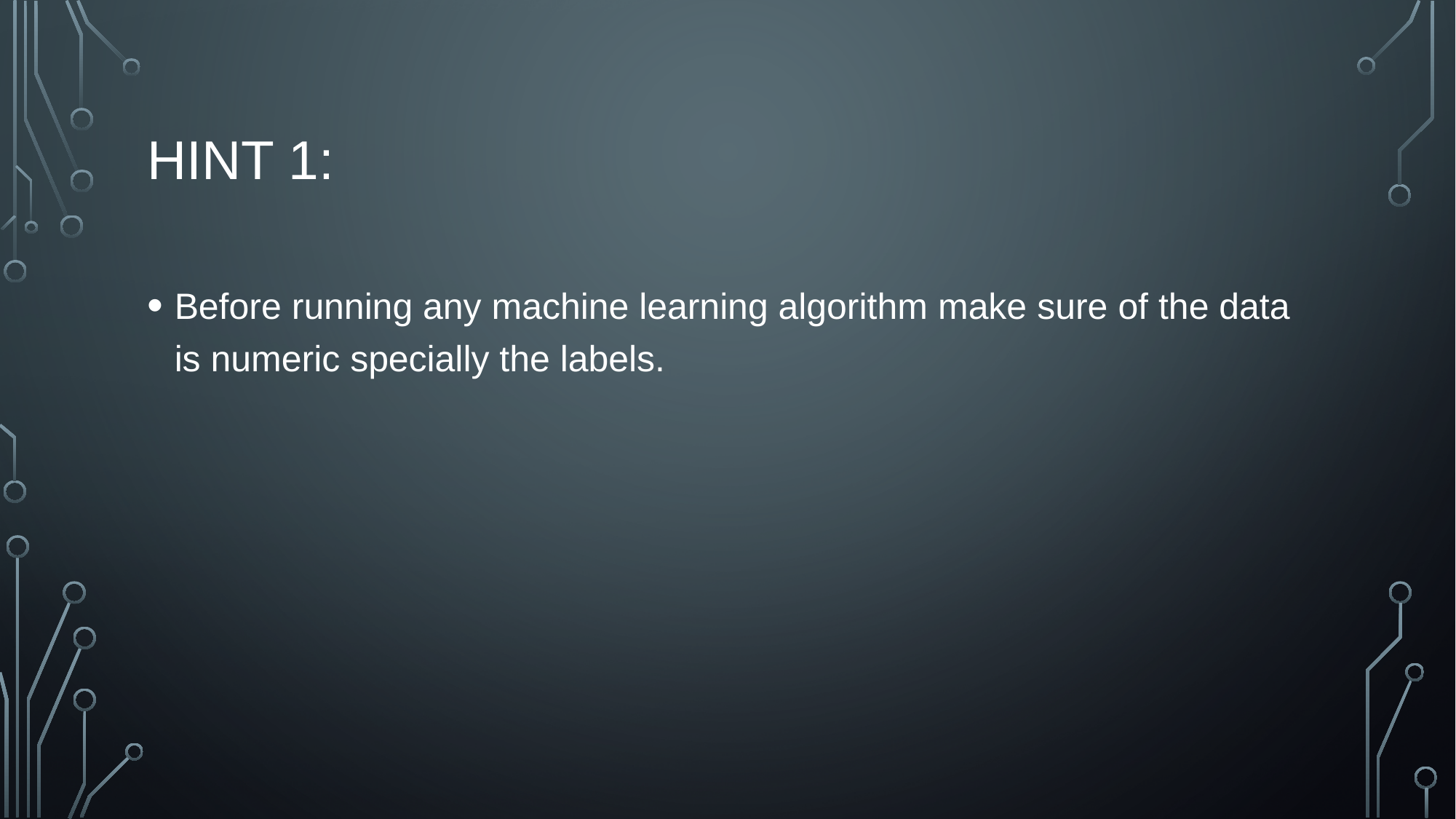

# Hint 1:
Before running any machine learning algorithm make sure of the data is numeric specially the labels.